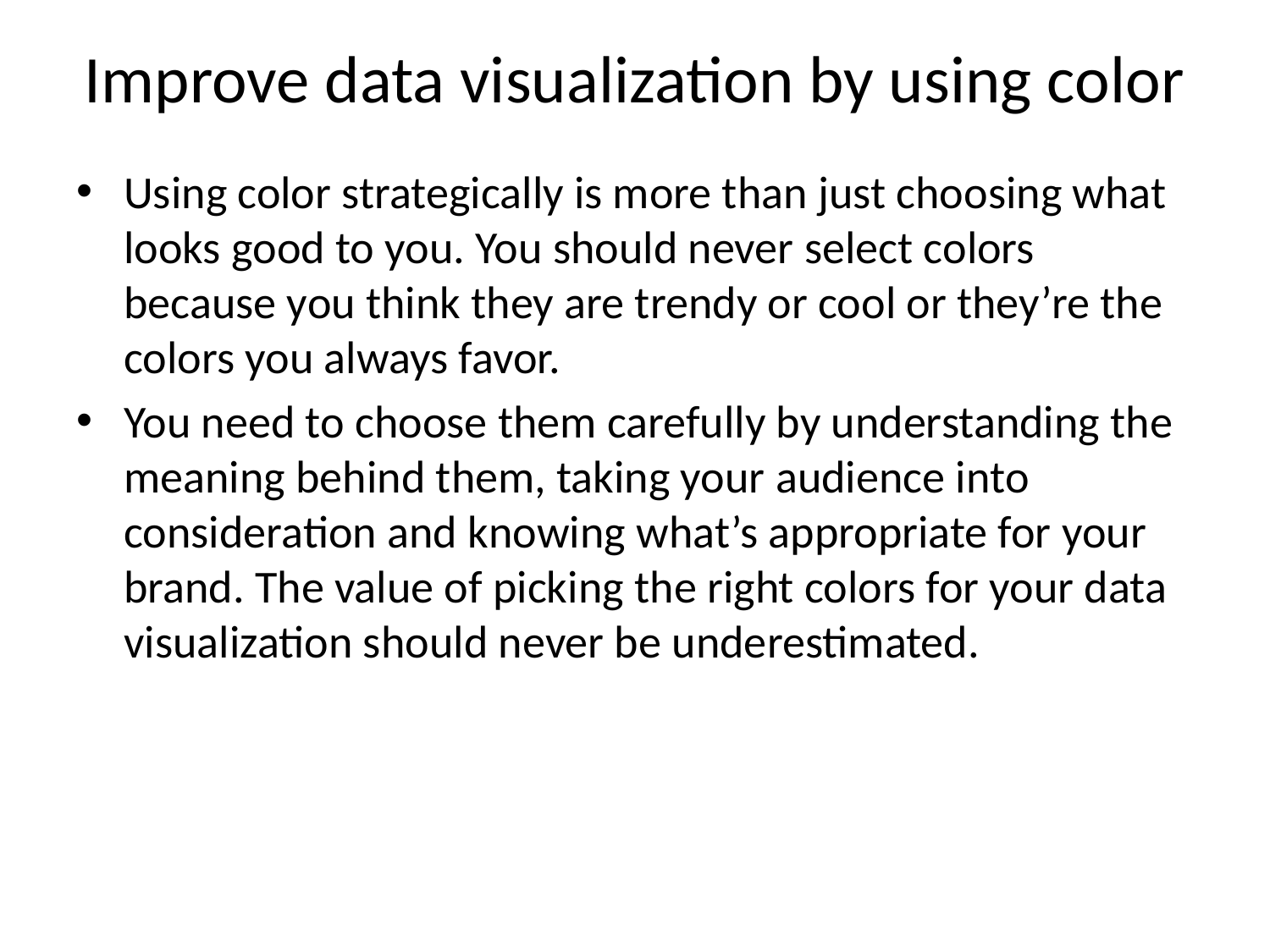

# Improve data visualization by using color
Using color strategically is more than just choosing what looks good to you. You should never select colors because you think they are trendy or cool or they’re the colors you always favor.
You need to choose them carefully by understanding the meaning behind them, taking your audience into consideration and knowing what’s appropriate for your brand. The value of picking the right colors for your data visualization should never be underestimated.